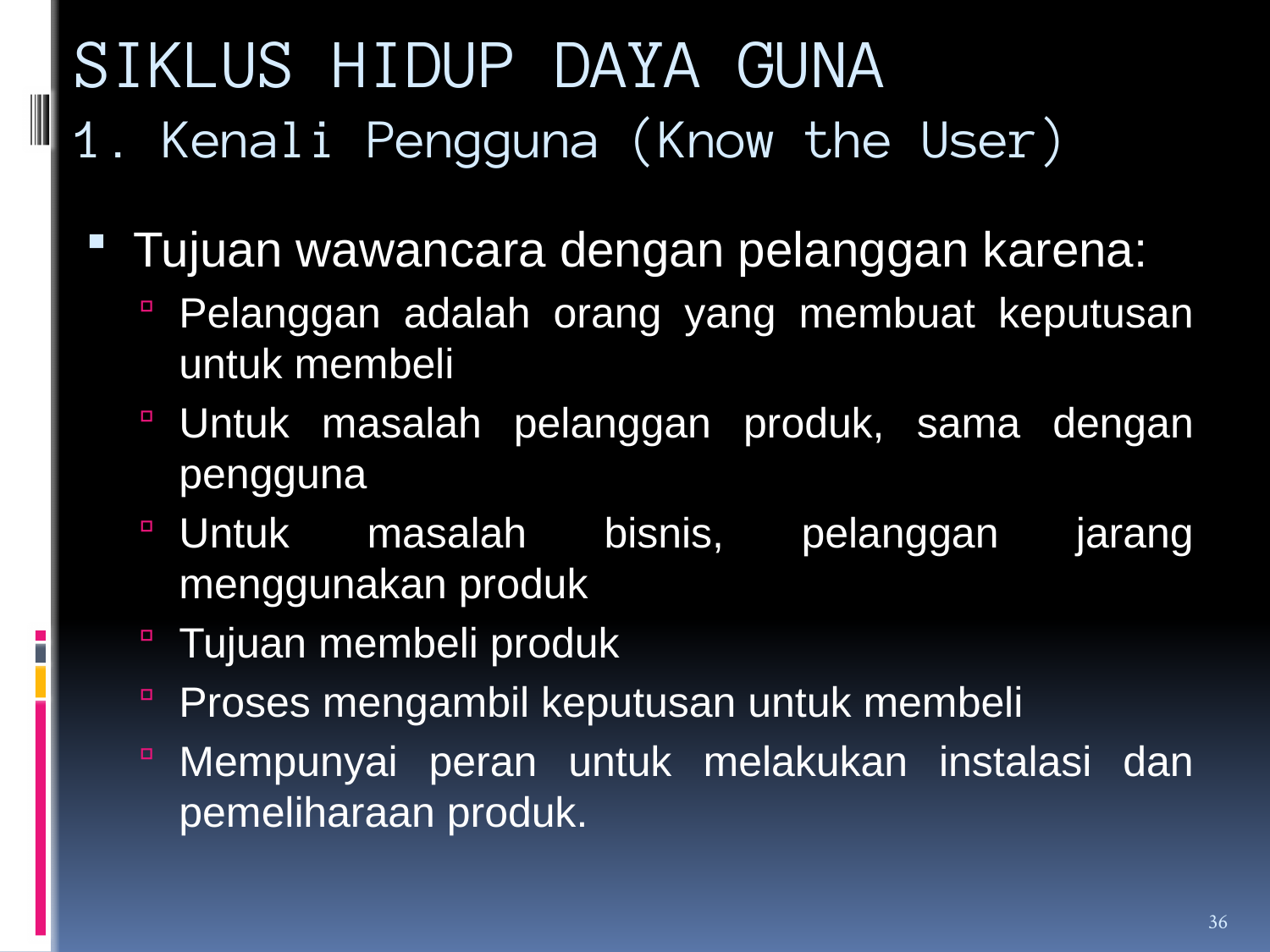

# SIKLUS HIDUP DAYA GUNA 1. Kenali Pengguna (Know the User)
Tujuan wawancara dengan pelanggan karena:
Pelanggan adalah orang yang membuat keputusan untuk membeli
Untuk masalah pelanggan produk, sama dengan pengguna
Untuk masalah bisnis, pelanggan jarang menggunakan produk
Tujuan membeli produk
Proses mengambil keputusan untuk membeli
Mempunyai peran untuk melakukan instalasi dan pemeliharaan produk.

36